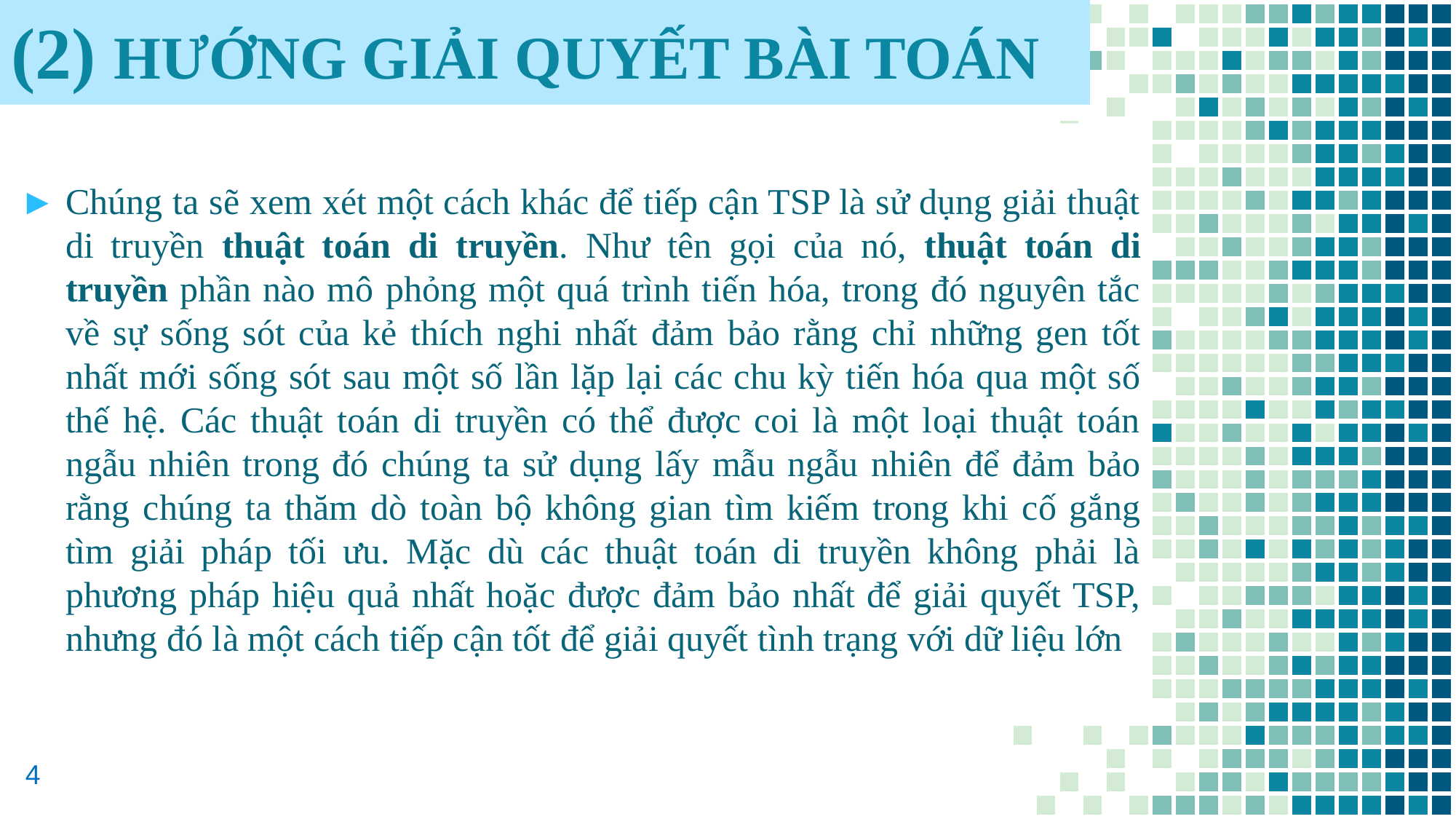

(2) HƯỚNG GIẢI QUYẾT BÀI TOÁN

► Chúng ta sẽ xem xét một cách khác để tiếp cận TSP là sử dụng giải thuật di truyền thuật toán di truyền. Như tên gọi của nó, thuật toán di truyền phần nào mô phỏng một quá trình tiến hóa, trong đó nguyên tắc về sự sống sót của kẻ thích nghi nhất đảm bảo rằng chỉ những gen tốt nhất mới sống sót sau một số lần lặp lại các chu kỳ tiến hóa qua một số thế hệ. Các thuật toán di truyền có thể được coi là một loại thuật toán ngẫu nhiên trong đó chúng ta sử dụng lấy mẫu ngẫu nhiên để đảm bảo rằng chúng ta thăm dò toàn bộ không gian tìm kiếm trong khi cố gắng tìm giải pháp tối ưu. Mặc dù các thuật toán di truyền không phải là phương pháp hiệu quả nhất hoặc được đảm bảo nhất để giải quyết TSP, nhưng đó là một cách tiếp cận tốt để giải quyết tình trạng với dữ liệu lớn

4